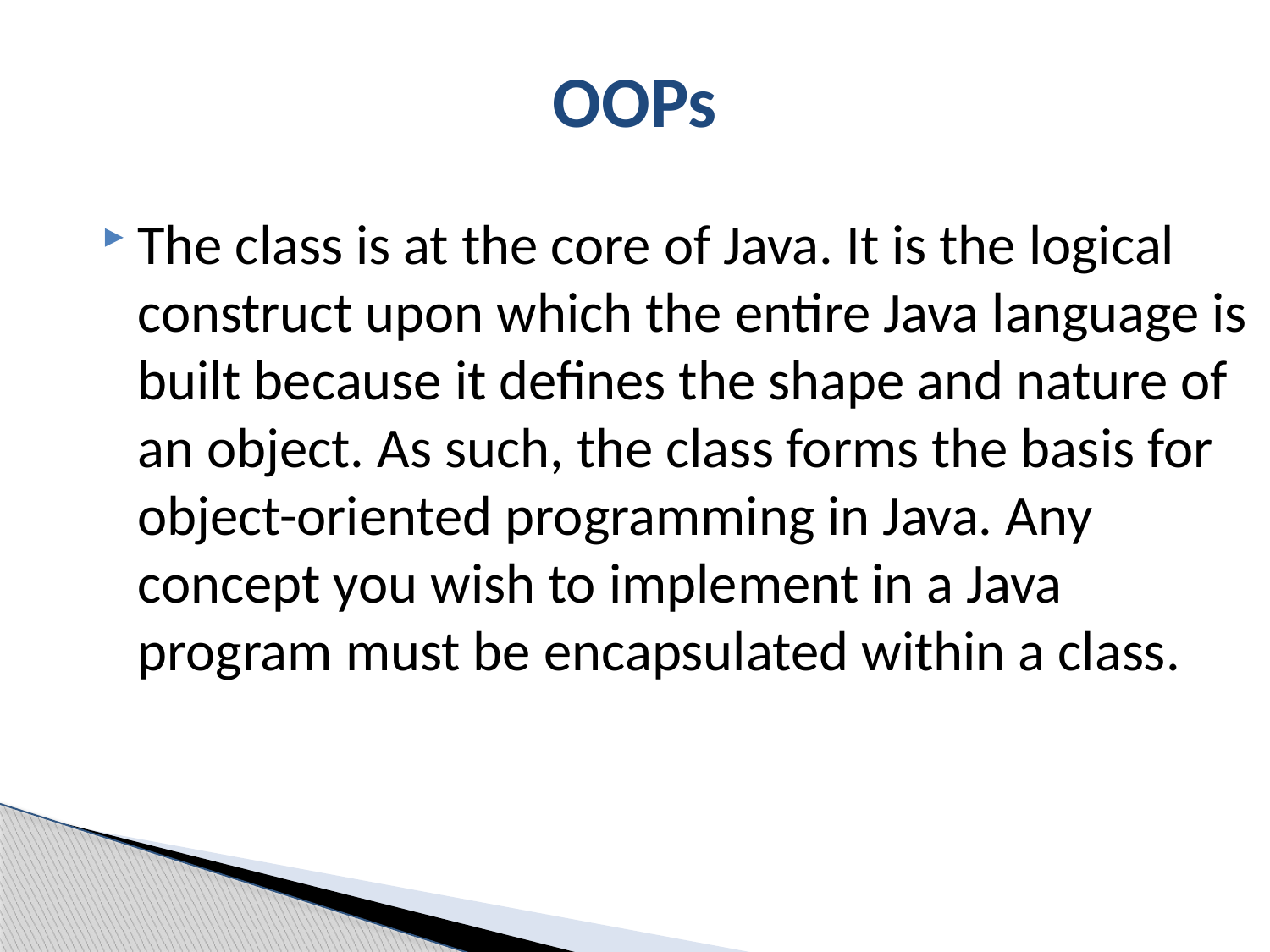

# OOPs

The class is at the core of Java. It is the logical construct upon which the entire Java language is built because it defines the shape and nature of an object. As such, the class forms the basis for object-oriented programming in Java. Any concept you wish to implement in a Java program must be encapsulated within a class.